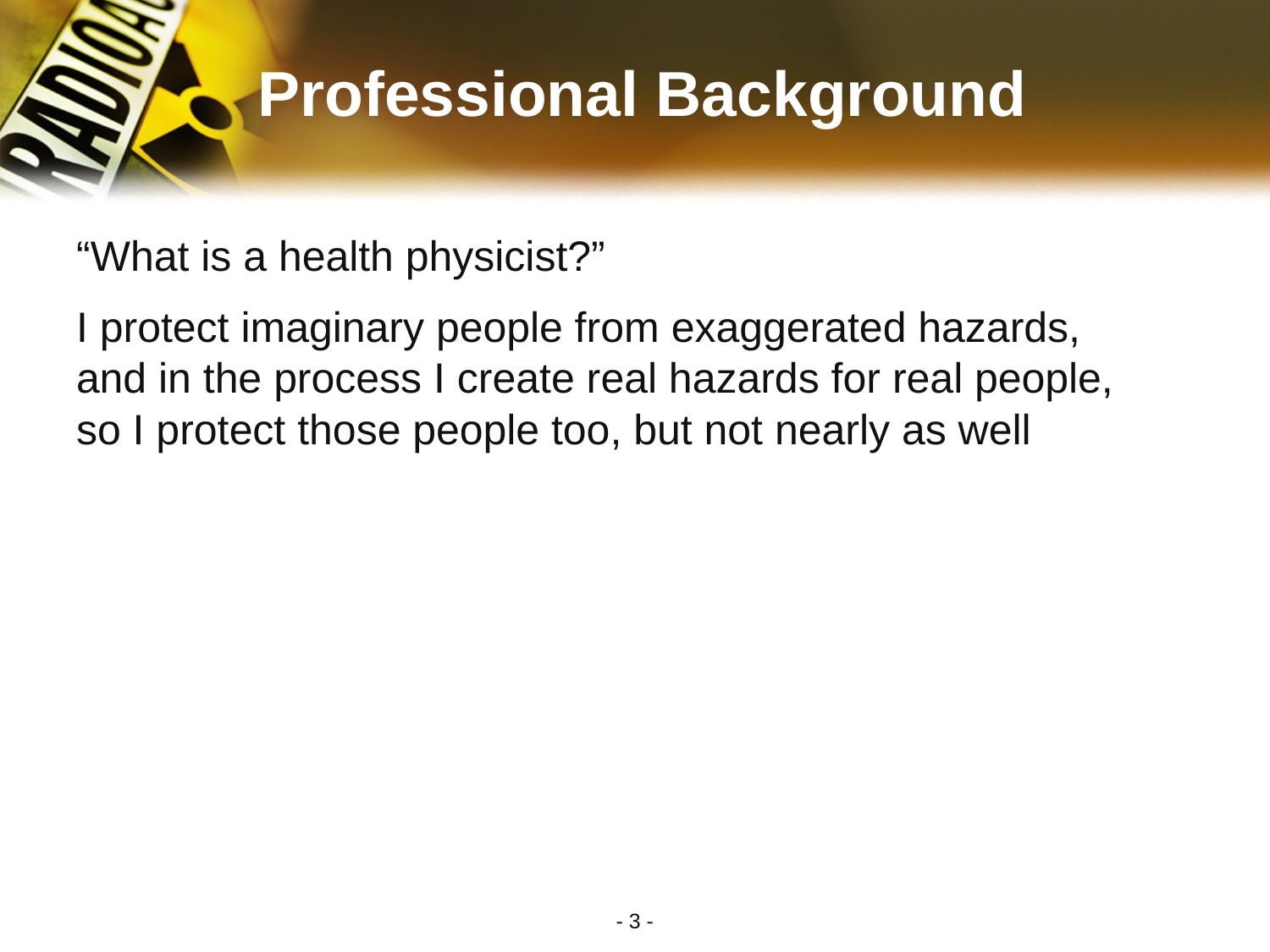

# Professional Background
“What is a health physicist?”
I protect imaginary people from exaggerated hazards, and in the process I create real hazards for real people, so I protect those people too, but not nearly as well
- 3 -